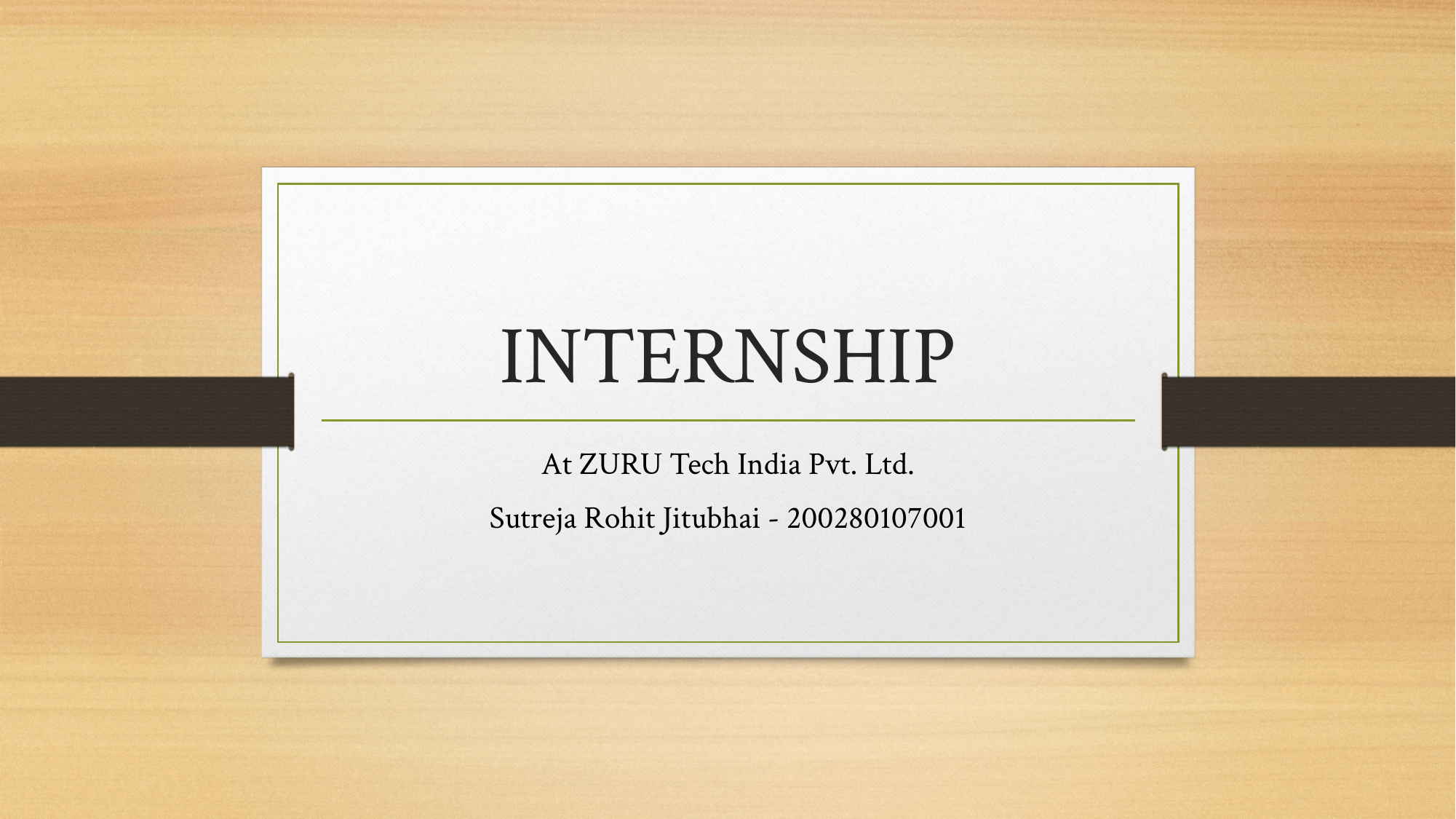

# INTERNSHIP
At ZURU Tech India Pvt. Ltd.
Sutreja Rohit Jitubhai - 200280107001